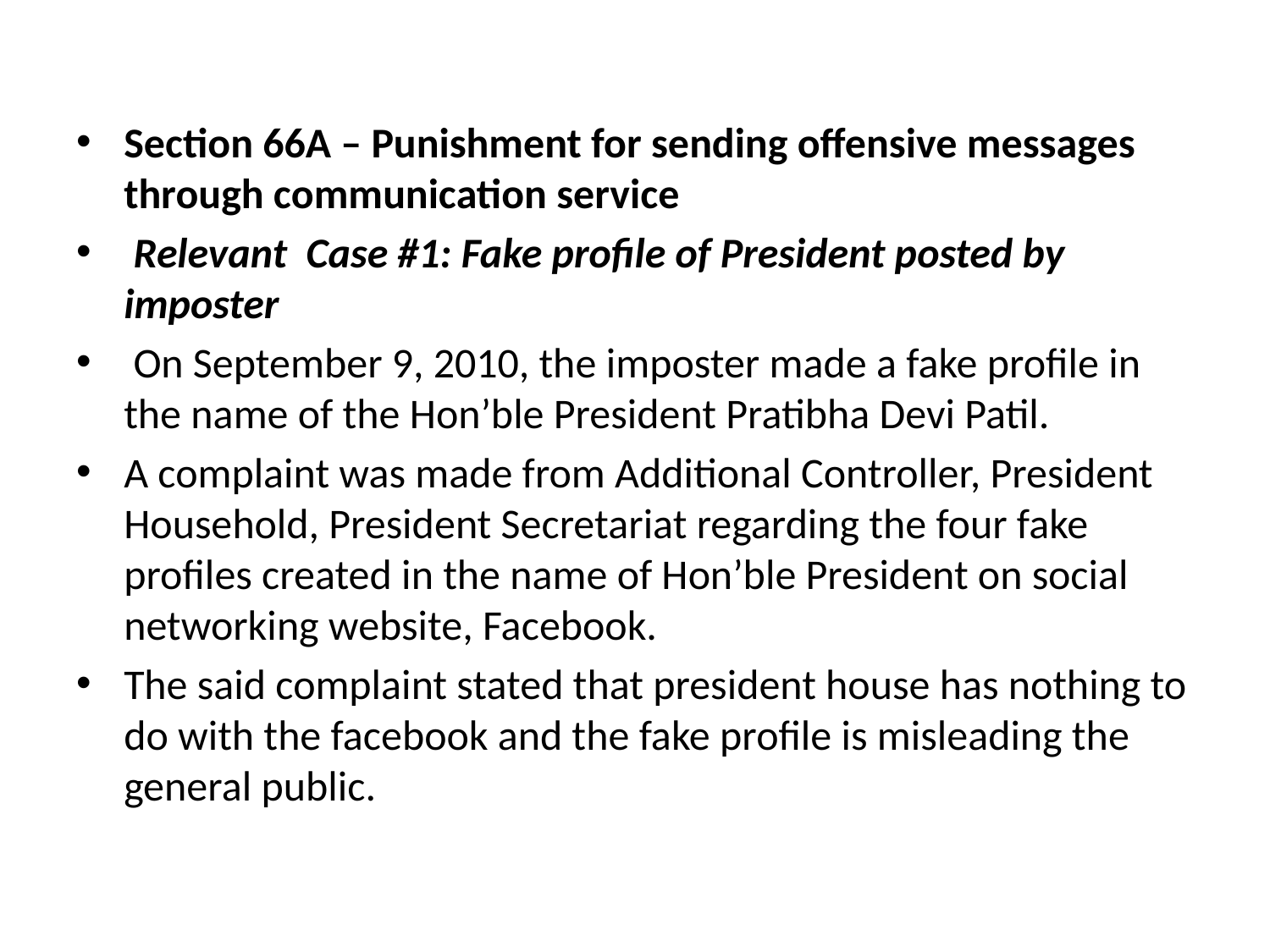

Section 66A – Punishment for sending offensive messages through communication service
 Relevant  Case #1: Fake profile of President posted by imposter
 On September 9, 2010, the imposter made a fake profile in the name of the Hon’ble President Pratibha Devi Patil.
A complaint was made from Additional Controller, President Household, President Secretariat regarding the four fake profiles created in the name of Hon’ble President on social networking website, Facebook.
The said complaint stated that president house has nothing to do with the facebook and the fake profile is misleading the general public.